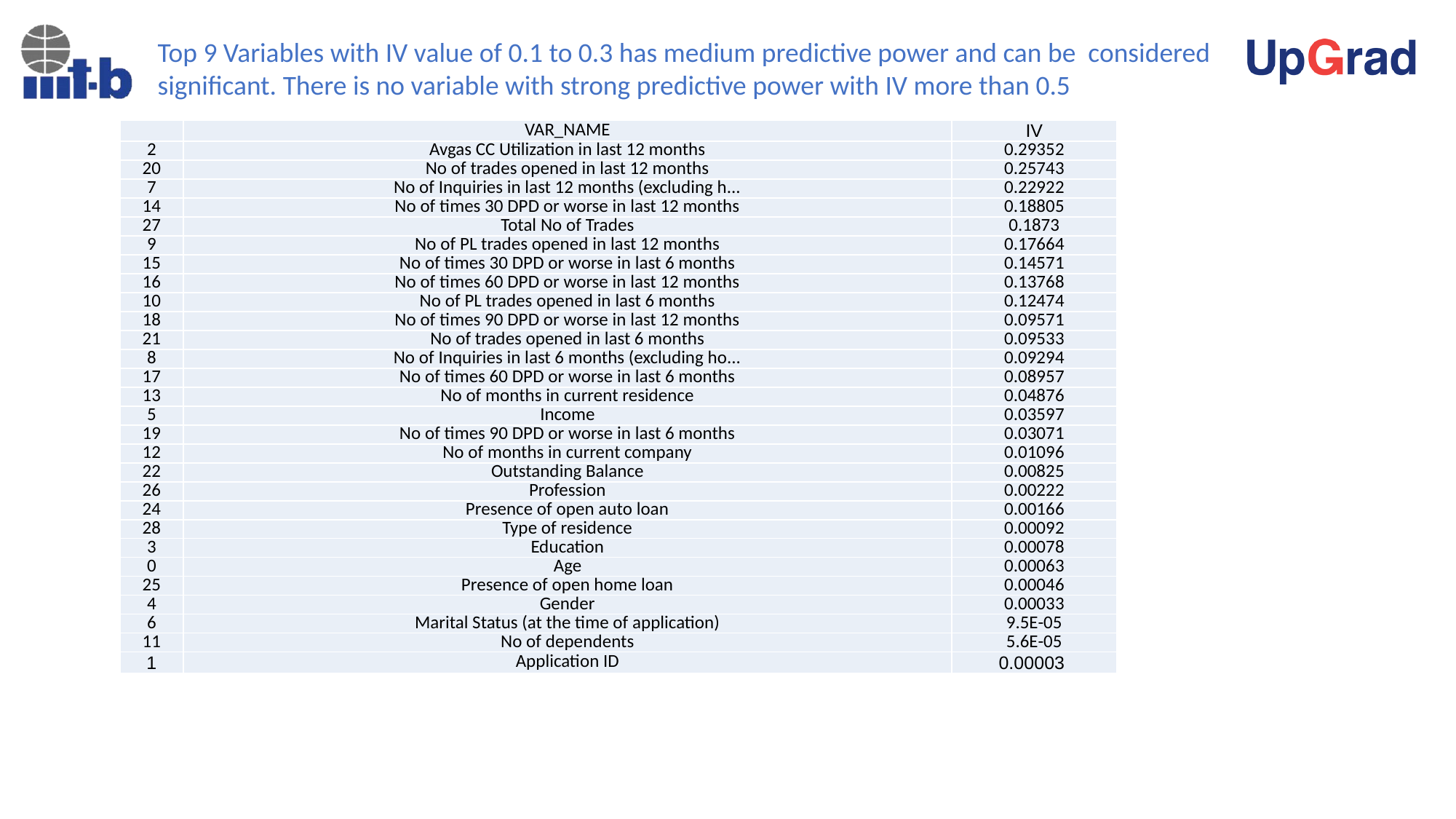

Top 9 Variables with IV value of 0.1 to 0.3 has medium predictive power and can be  considered significant. There is no variable with strong predictive power with IV more than 0.5
|  | VAR\_NAME | IV |
| --- | --- | --- |
| 2 | Avgas CC Utilization in last 12 months | 0.29352 |
| 20 | No of trades opened in last 12 months | 0.25743 |
| 7 | No of Inquiries in last 12 months (excluding h... | 0.22922 |
| 14 | No of times 30 DPD or worse in last 12 months | 0.18805 |
| 27 | Total No of Trades | 0.1873 |
| 9 | No of PL trades opened in last 12 months | 0.17664 |
| 15 | No of times 30 DPD or worse in last 6 months | 0.14571 |
| 16 | No of times 60 DPD or worse in last 12 months | 0.13768 |
| 10 | No of PL trades opened in last 6 months | 0.12474 |
| 18 | No of times 90 DPD or worse in last 12 months | 0.09571 |
| 21 | No of trades opened in last 6 months | 0.09533 |
| 8 | No of Inquiries in last 6 months (excluding ho... | 0.09294 |
| 17 | No of times 60 DPD or worse in last 6 months | 0.08957 |
| 13 | No of months in current residence | 0.04876 |
| 5 | Income | 0.03597 |
| 19 | No of times 90 DPD or worse in last 6 months | 0.03071 |
| 12 | No of months in current company | 0.01096 |
| 22 | Outstanding Balance | 0.00825 |
| 26 | Profession | 0.00222 |
| 24 | Presence of open auto loan | 0.00166 |
| 28 | Type of residence | 0.00092 |
| 3 | Education | 0.00078 |
| 0 | Age | 0.00063 |
| 25 | Presence of open home loan | 0.00046 |
| 4 | Gender | 0.00033 |
| 6 | Marital Status (at the time of application) | 9.5E-05 |
| 11 | No of dependents | 5.6E-05 |
| 1 | Application ID | 0.00003 |